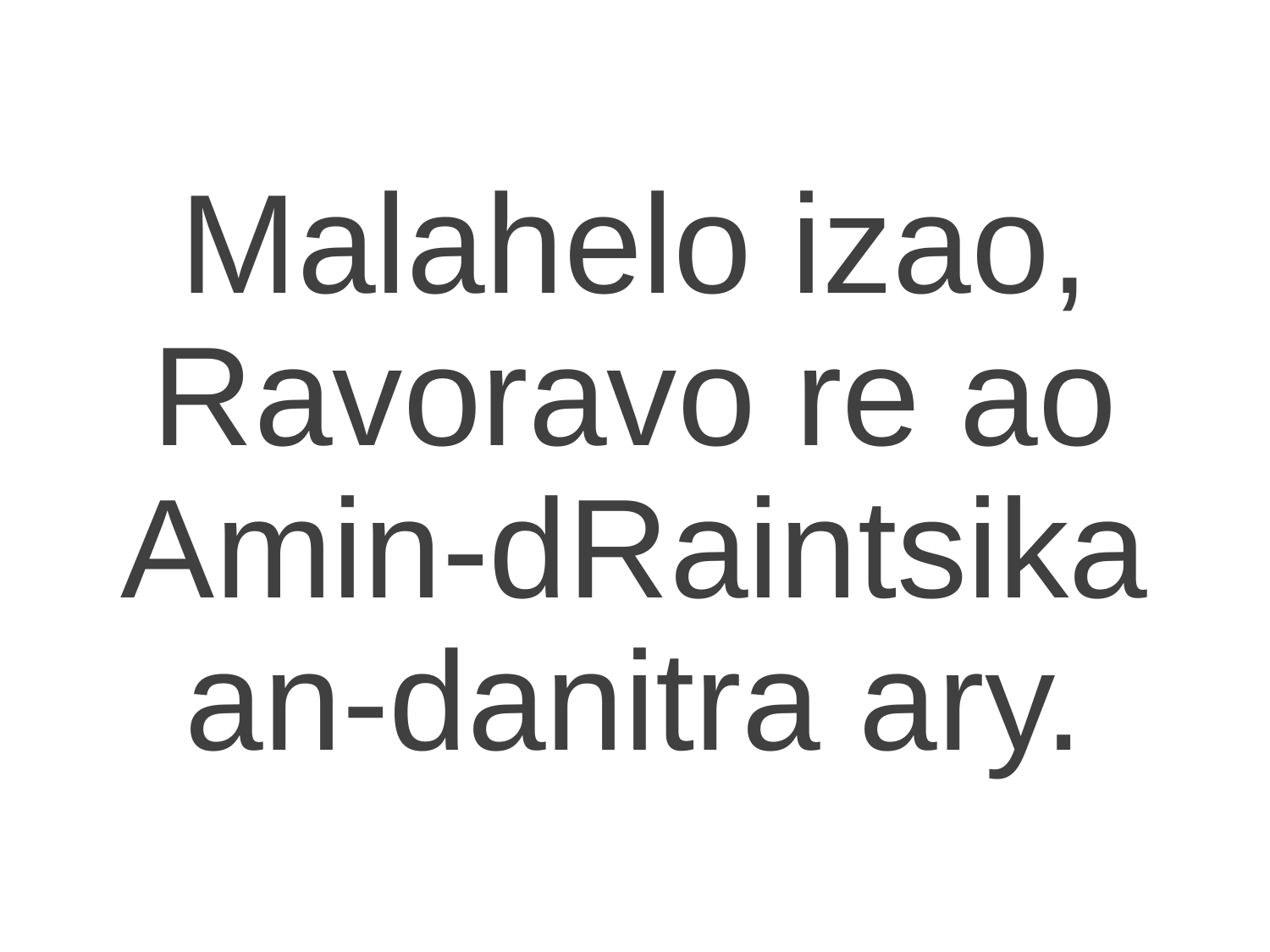

Malahelo izao,
Ravoravo re ao
Amin-dRaintsika an-danitra ary.